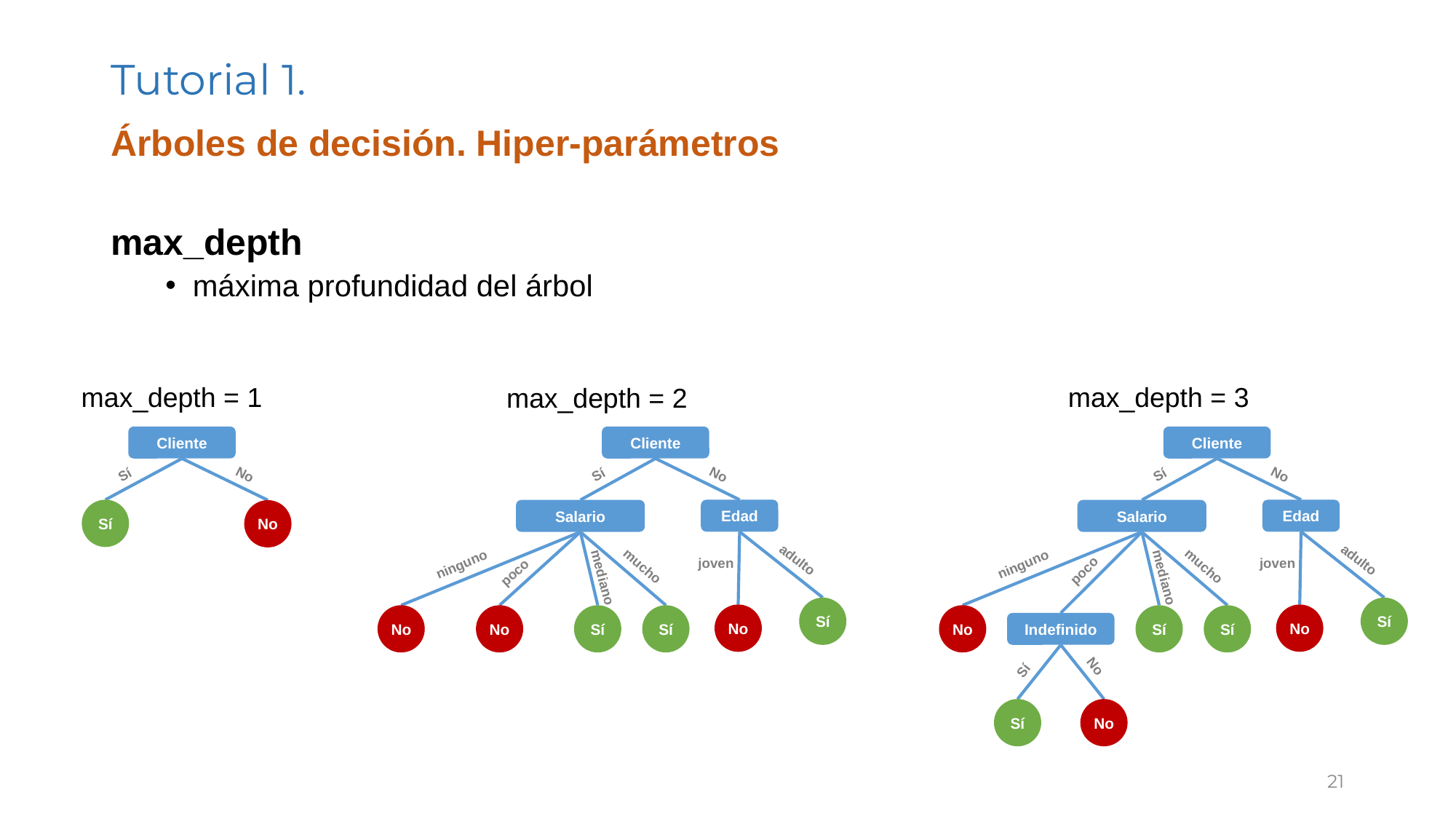

# Tutorial 1.
Árboles de decisión. Hiper-parámetros
max_depth
máxima profundidad del árbol
max_depth = 1
max_depth = 3
max_depth = 2
Cliente
Sí
No
Sí
No
Cliente
Sí
No
Salario
ninguno
mucho
poco
mediano
No
Sí
Sí
Edad
adulto
joven
Sí
No
No
Cliente
Sí
No
Salario
ninguno
mucho
poco
mediano
No
Sí
Sí
Indefinido
Sí
No
Sí
No
Edad
adulto
joven
Sí
No
21